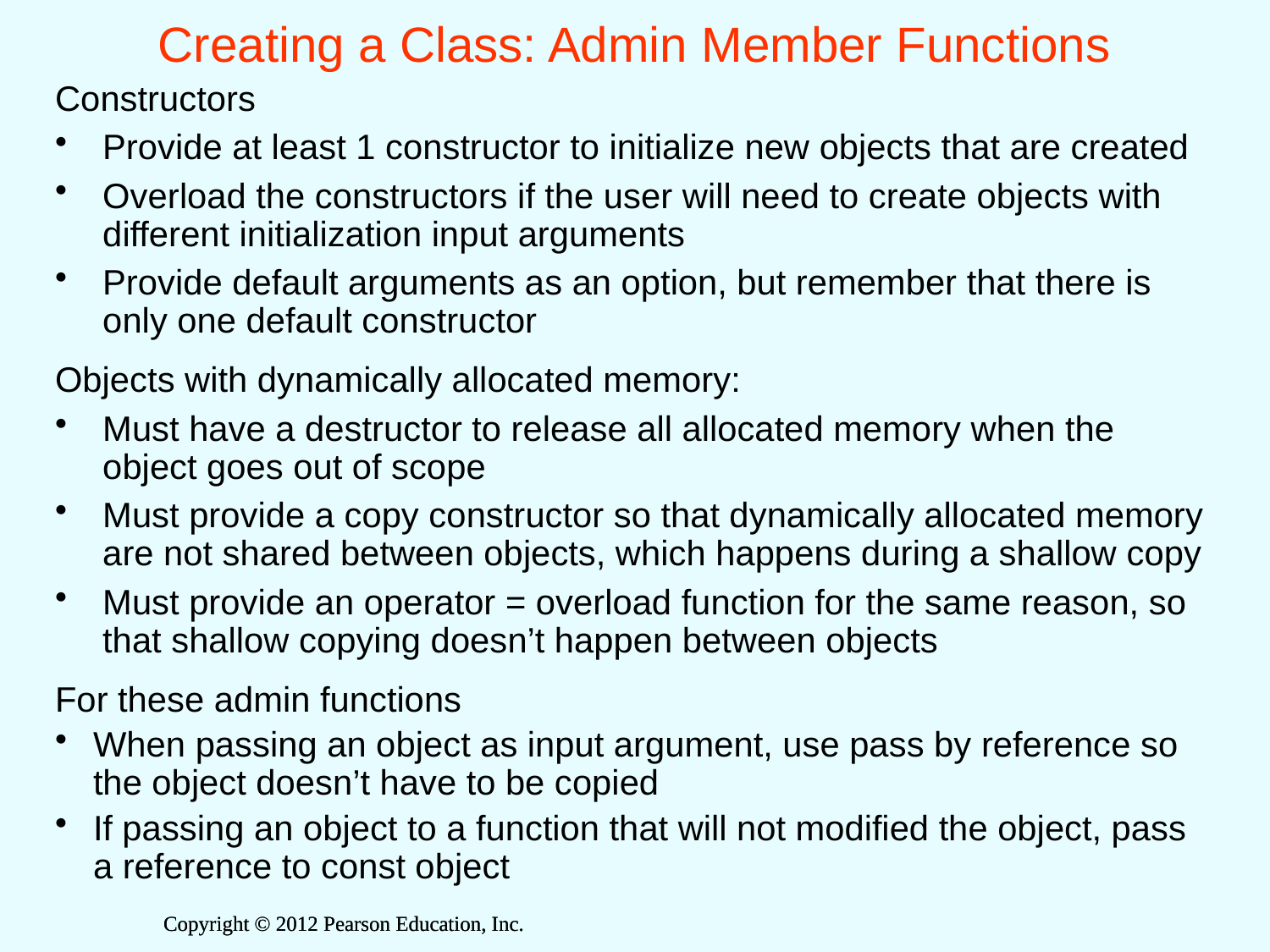

# Creating a Class: Admin Member Functions
Constructors
Provide at least 1 constructor to initialize new objects that are created
Overload the constructors if the user will need to create objects with different initialization input arguments
Provide default arguments as an option, but remember that there is only one default constructor
Objects with dynamically allocated memory:
Must have a destructor to release all allocated memory when the object goes out of scope
Must provide a copy constructor so that dynamically allocated memory are not shared between objects, which happens during a shallow copy
Must provide an operator = overload function for the same reason, so that shallow copying doesn’t happen between objects
For these admin functions
When passing an object as input argument, use pass by reference so the object doesn’t have to be copied
If passing an object to a function that will not modified the object, pass a reference to const object